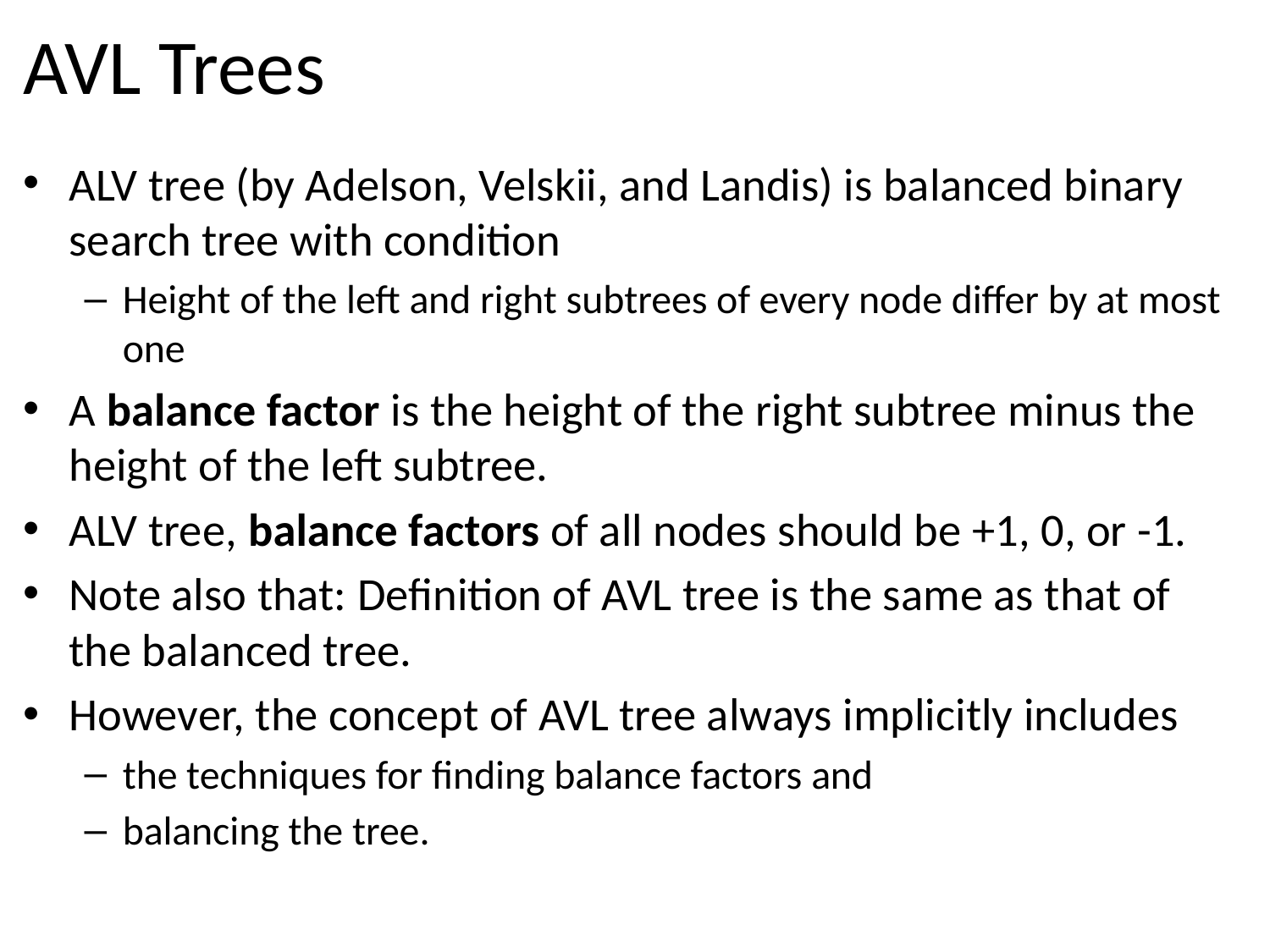

# AVL Trees
ALV tree (by Adelson, Velskii, and Landis) is balanced binary search tree with condition
Height of the left and right subtrees of every node differ by at most one
A balance factor is the height of the right subtree minus the height of the left subtree.
ALV tree, balance factors of all nodes should be +1, 0, or -1.
Note also that: Definition of AVL tree is the same as that of the balanced tree.
However, the concept of AVL tree always implicitly includes
the techniques for finding balance factors and
balancing the tree.